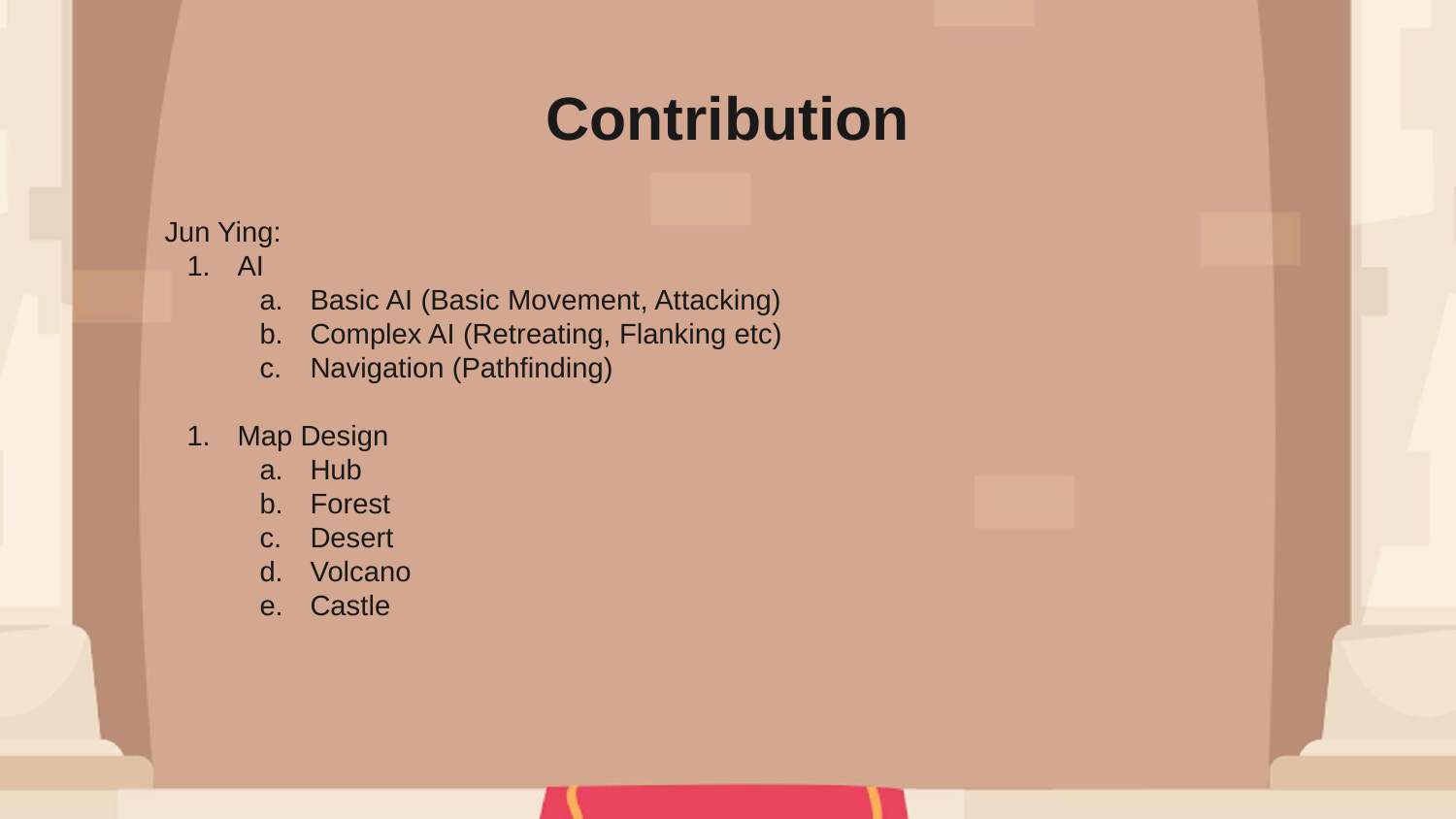

# Contribution
Jun Ying:
AI
Basic AI (Basic Movement, Attacking)
Complex AI (Retreating, Flanking etc)
Navigation (Pathfinding)
Map Design
Hub
Forest
Desert
Volcano
Castle